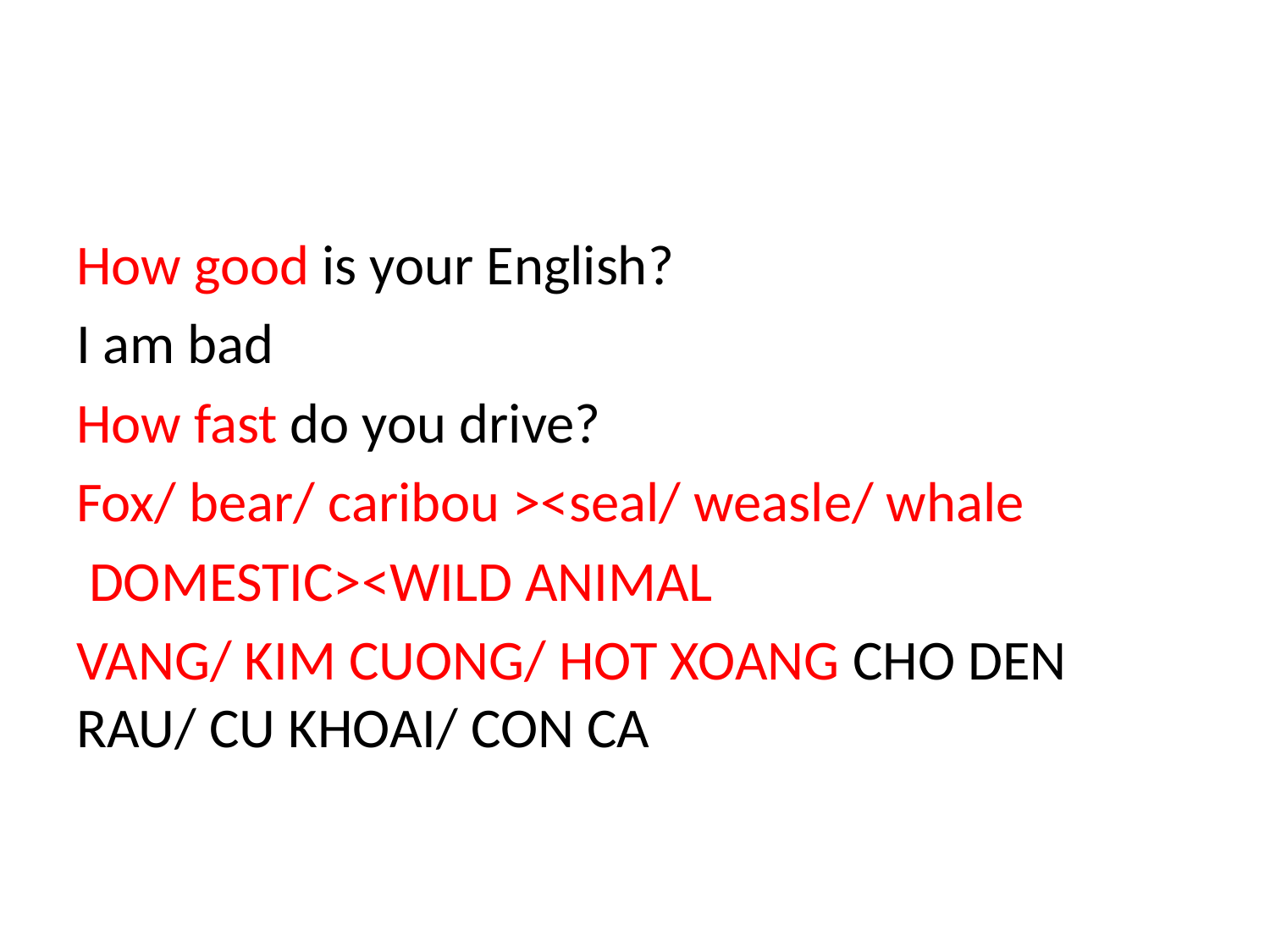

#
How good is your English?
I am bad
How fast do you drive?
Fox/ bear/ caribou ><seal/ weasle/ whale
 DOMESTIC><WILD ANIMAL
VANG/ KIM CUONG/ HOT XOANG CHO DEN RAU/ CU KHOAI/ CON CA